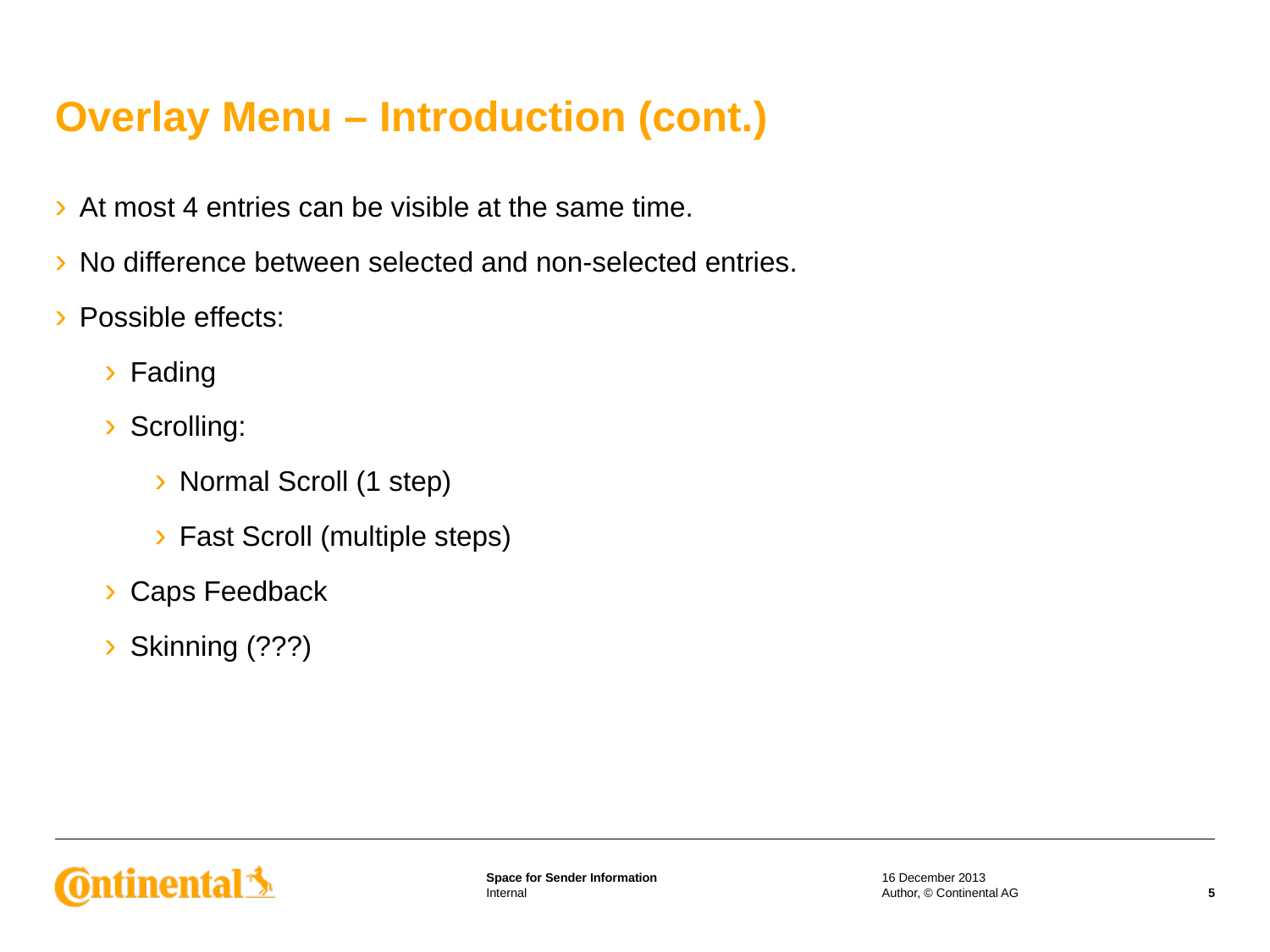

# Overlay Menu – Introduction (cont.)
At most 4 entries can be visible at the same time.
No difference between selected and non-selected entries.
Possible effects:
Fading
Scrolling:
Normal Scroll (1 step)
Fast Scroll (multiple steps)
Caps Feedback
Skinning (???)

16 December 2013
Author, © Continental AG
5